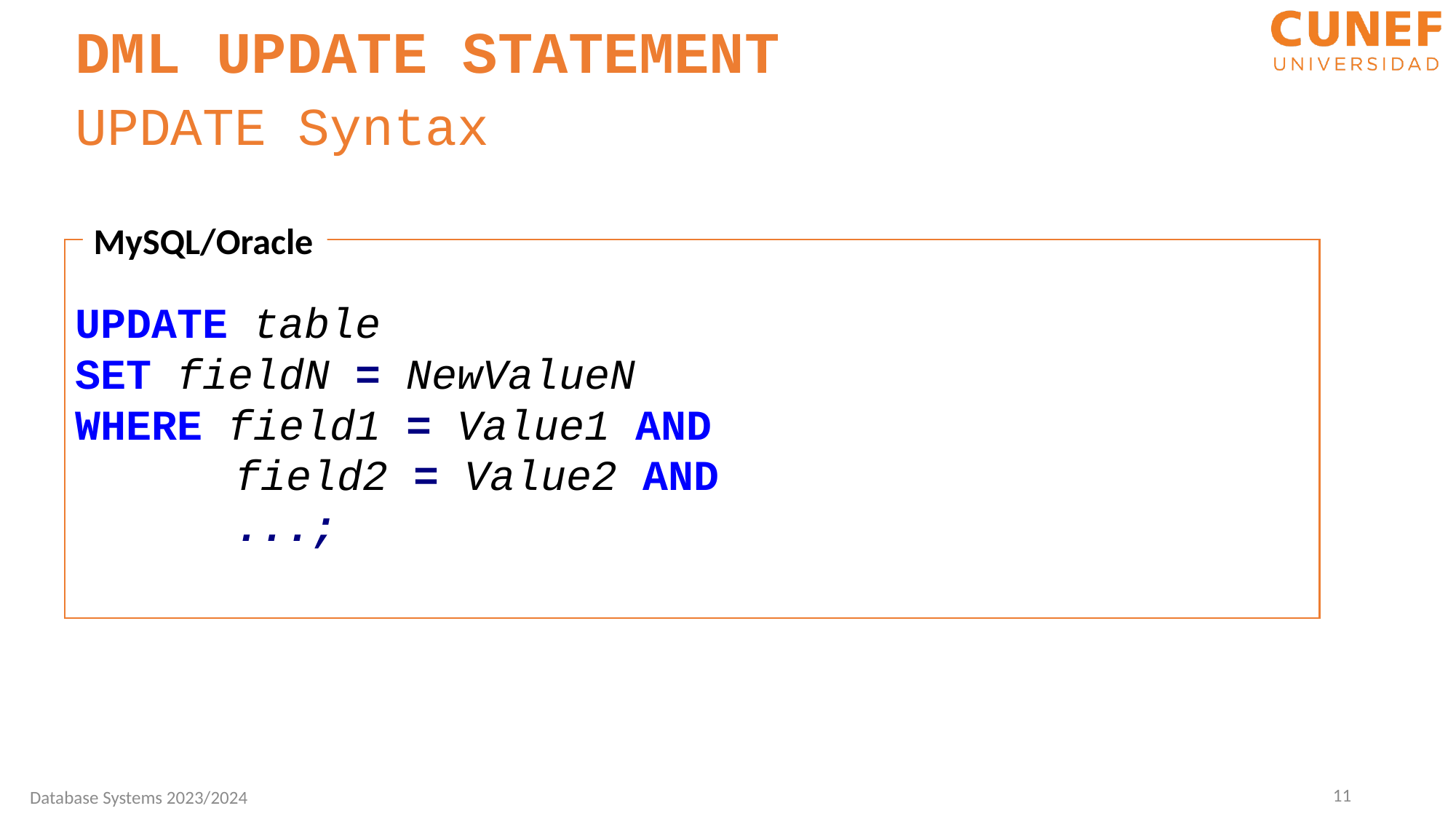

DML UPDATE STATEMENT
UPDATE Syntax
MySQL/Oracle

UPDATE table
SET fieldN = NewValueN
WHERE field1 = Value1 AND
	  field2 = Value2 AND
	  ...;

11
Database Systems 2023/2024